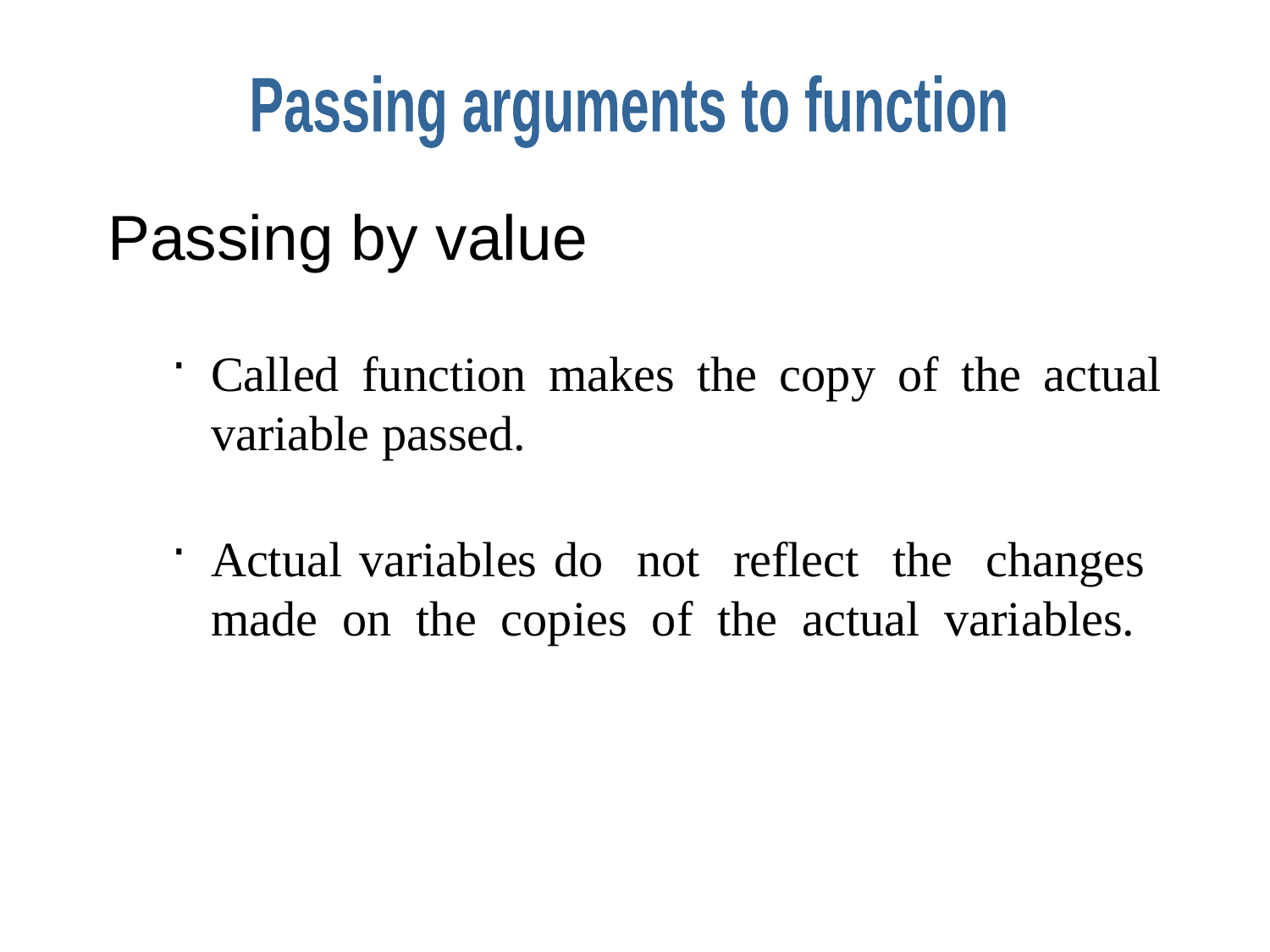

Passing arguments to function
Passing by value

Called function makes the copy of the actual variable passed.

Actual variables do  not  reflect  the  changes  made  on  the  copies  of  the  actual  variables.